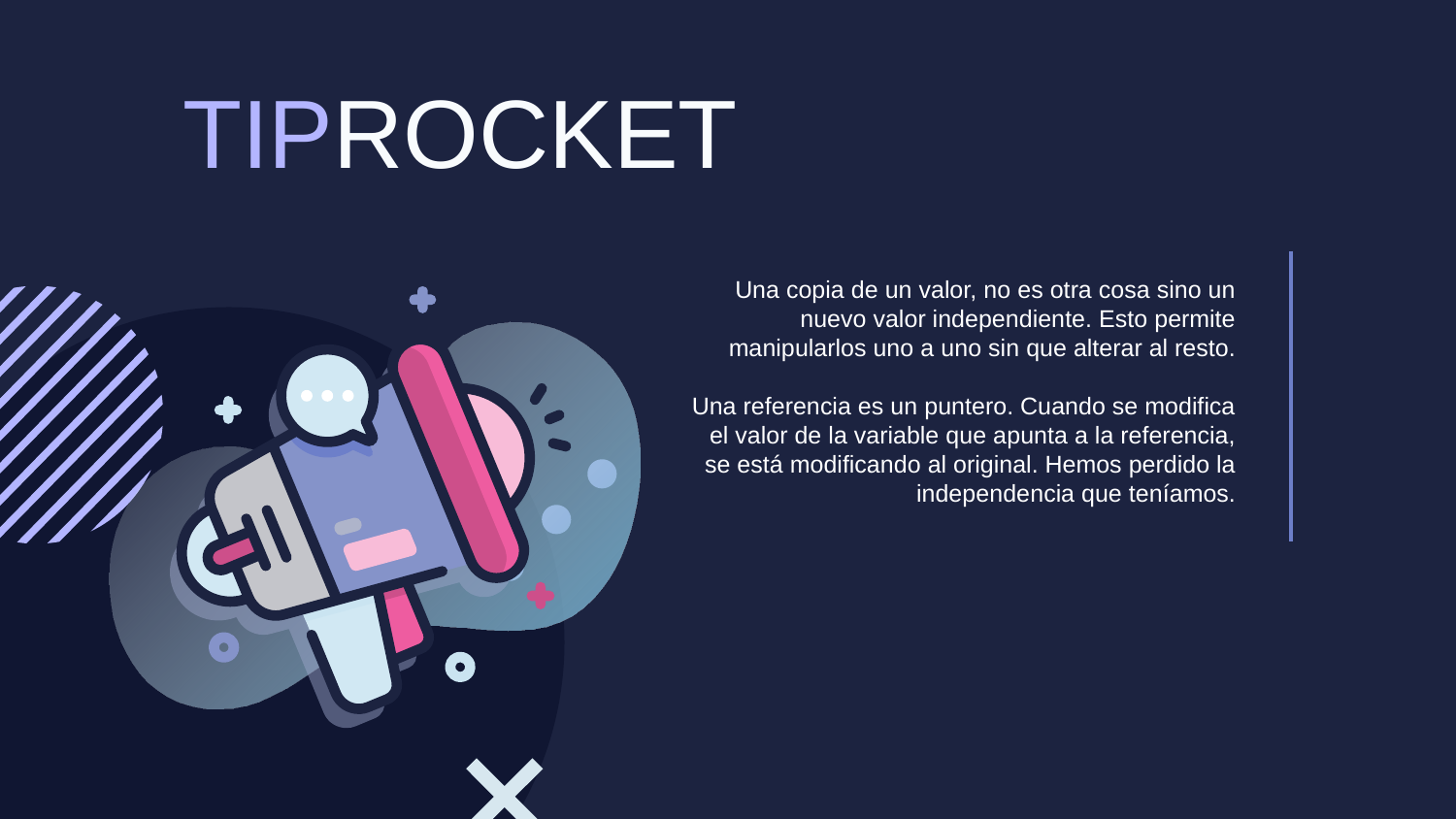

TIPROCKET

Una copia de un valor, no es otra cosa sino un nuevo valor independiente. Esto permite manipularlos uno a uno sin que alterar al resto.

Una referencia es un puntero. Cuando se modifica el valor de la variable que apunta a la referencia, se está modificando al original. Hemos perdido la independencia que teníamos.